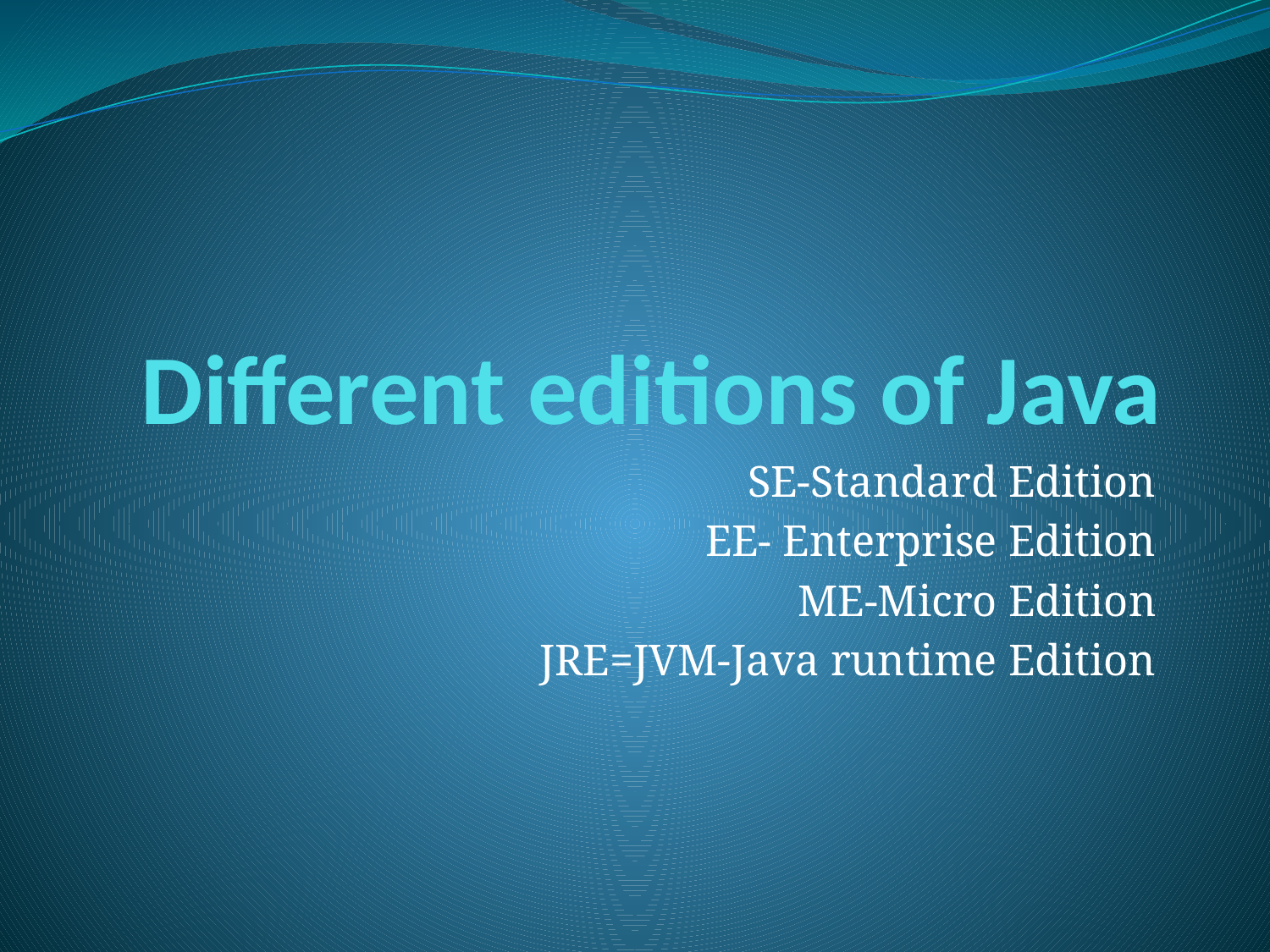

# Different editions of Java
SE-Standard Edition
EE- Enterprise Edition
ME-Micro Edition
JRE=JVM-Java runtime Edition